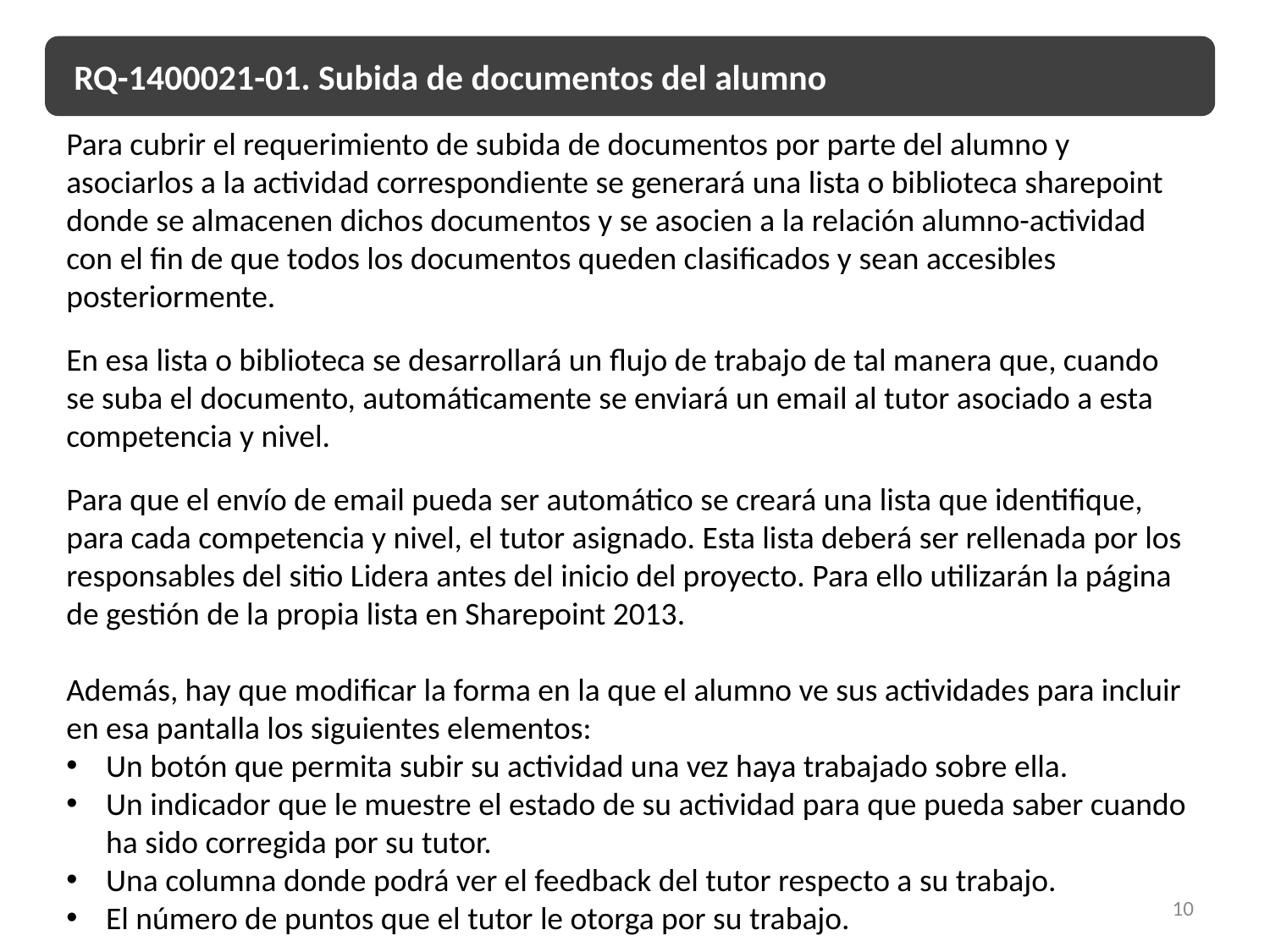

RQ-1400021-01. Subida de documentos del alumno
Para cubrir el requerimiento de subida de documentos por parte del alumno y asociarlos a la actividad correspondiente se generará una lista o biblioteca sharepoint donde se almacenen dichos documentos y se asocien a la relación alumno-actividad con el fin de que todos los documentos queden clasificados y sean accesibles posteriormente.

En esa lista o biblioteca se desarrollará un flujo de trabajo de tal manera que, cuando se suba el documento, automáticamente se enviará un email al tutor asociado a esta competencia y nivel.

Para que el envío de email pueda ser automático se creará una lista que identifique, para cada competencia y nivel, el tutor asignado. Esta lista deberá ser rellenada por los responsables del sitio Lidera antes del inicio del proyecto. Para ello utilizarán la página de gestión de la propia lista en Sharepoint 2013.

Además, hay que modificar la forma en la que el alumno ve sus actividades para incluir en esa pantalla los siguientes elementos:
Un botón que permita subir su actividad una vez haya trabajado sobre ella.
Un indicador que le muestre el estado de su actividad para que pueda saber cuando ha sido corregida por su tutor.
Una columna donde podrá ver el feedback del tutor respecto a su trabajo.
El número de puntos que el tutor le otorga por su trabajo.
10